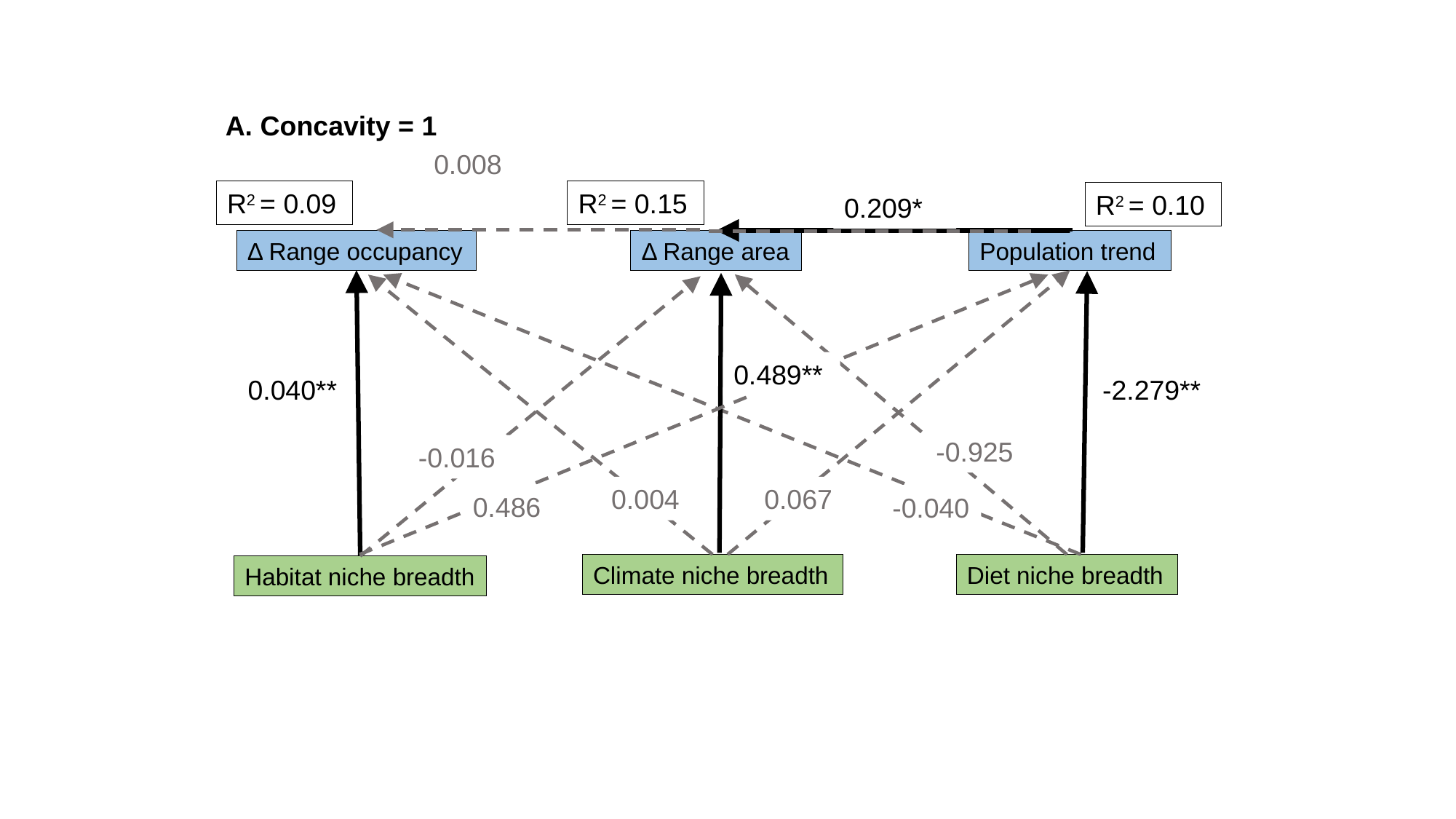

A. Concavity = 1
0.008
R2 = 0.09
R2 = 0.15
R2 = 0.10
0.209*
Δ Range occupancy
Δ Range area
Population trend
0.489**
0.040**
-2.279**
-0.925
-0.016
0.004
0.067
0.486
-0.040
Climate niche breadth
Diet niche breadth
Habitat niche breadth